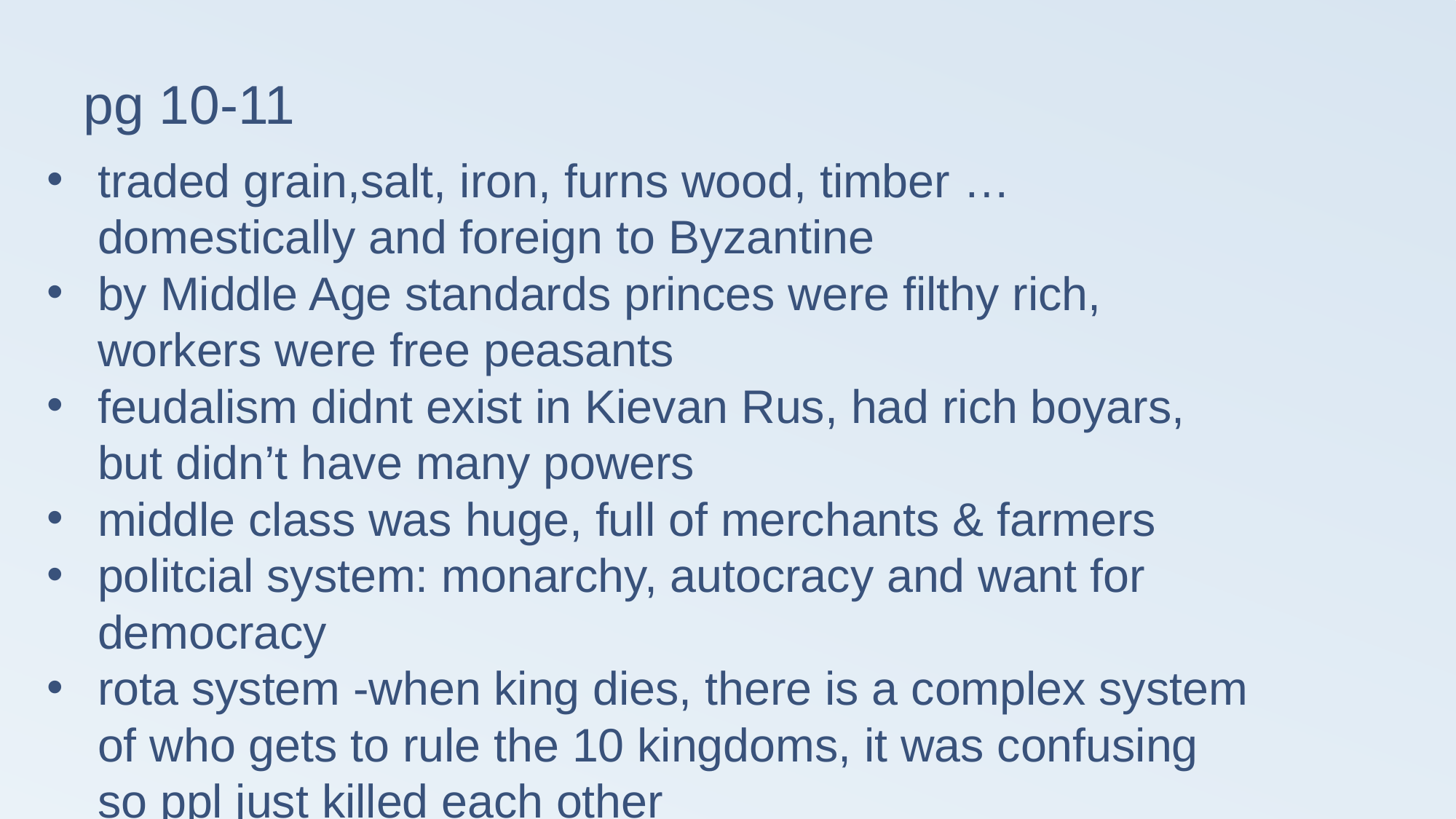

# pg 10-11
traded grain,salt, iron, furns wood, timber … domestically and foreign to Byzantine
by Middle Age standards princes were filthy rich, workers were free peasants
feudalism didnt exist in Kievan Rus, had rich boyars, but didn’t have many powers
middle class was huge, full of merchants & farmers
politcial system: monarchy, autocracy and want for democracy
rota system -when king dies, there is a complex system of who gets to rule the 10 kingdoms, it was confusing so ppl just killed each other